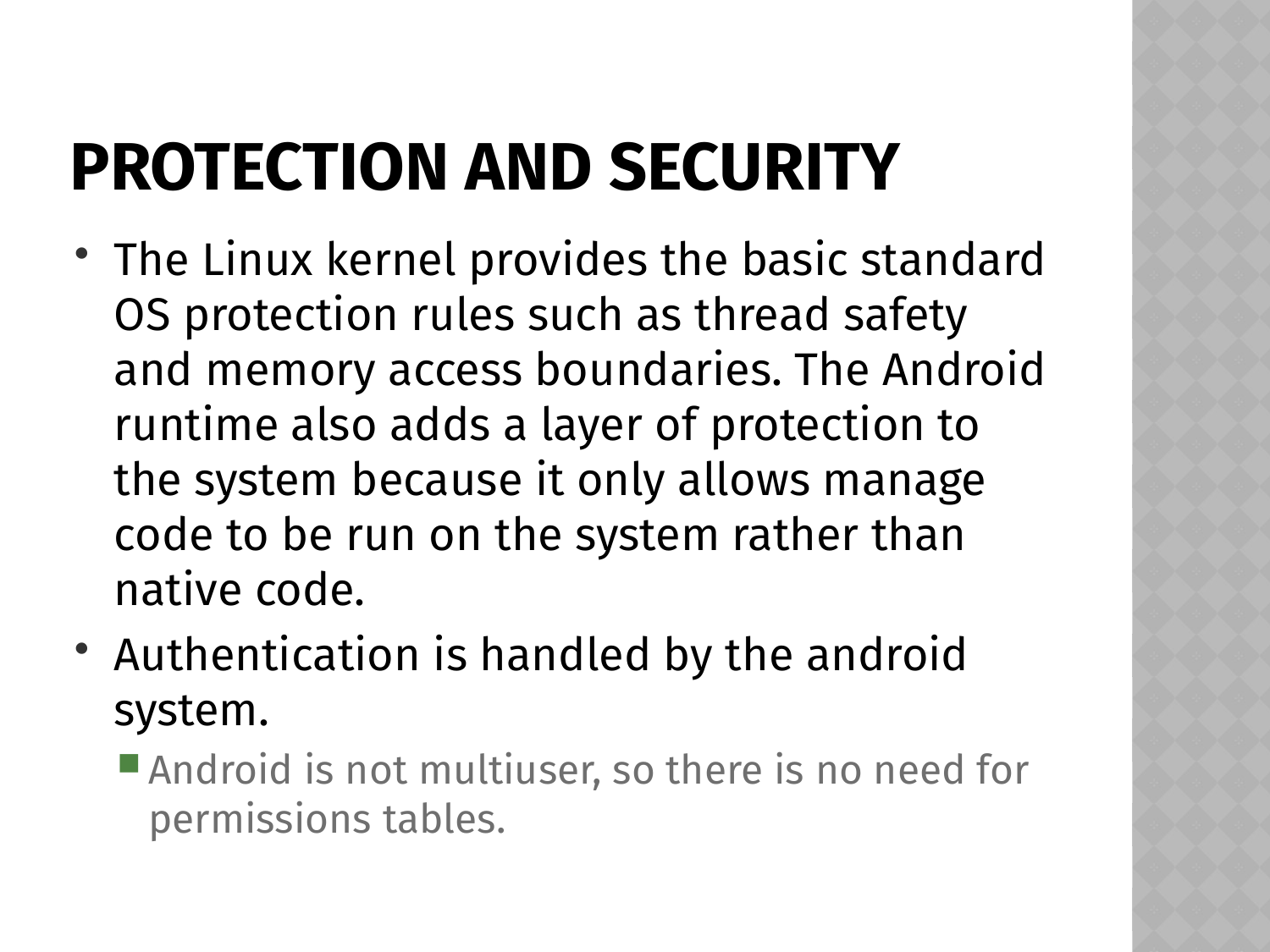

# Protection And security
The Linux kernel provides the basic standard OS protection rules such as thread safety and memory access boundaries. The Android runtime also adds a layer of protection to the system because it only allows manage code to be run on the system rather than native code.
Authentication is handled by the android system.
Android is not multiuser, so there is no need for permissions tables.